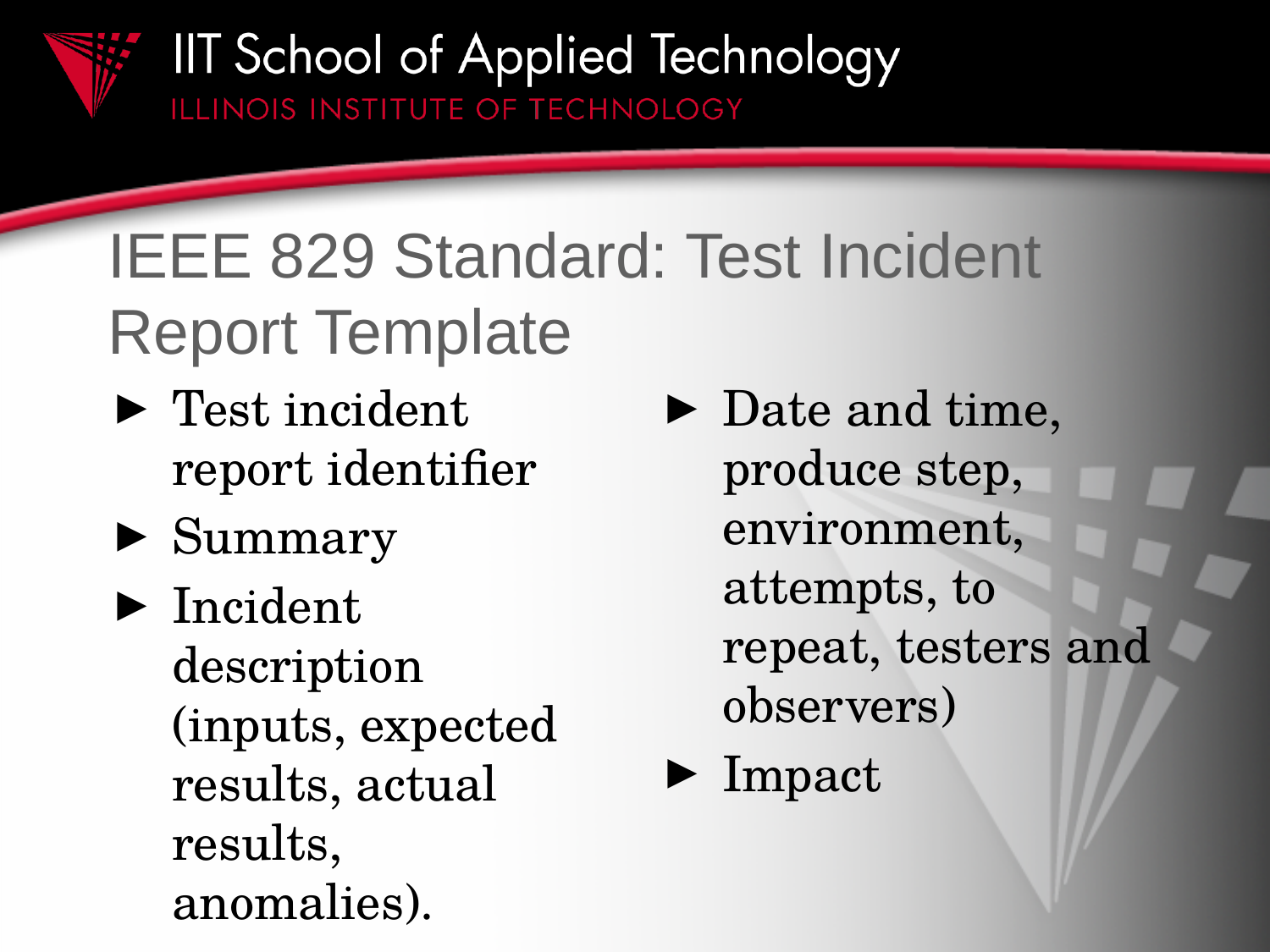

# IEEE 829 Standard: Test Incident Report Template
Test incident report identifier
Summary
Incident description (inputs, expected results, actual results, anomalies).
Date and time, produce step, environment, attempts, to repeat, testers and observers)
Impact